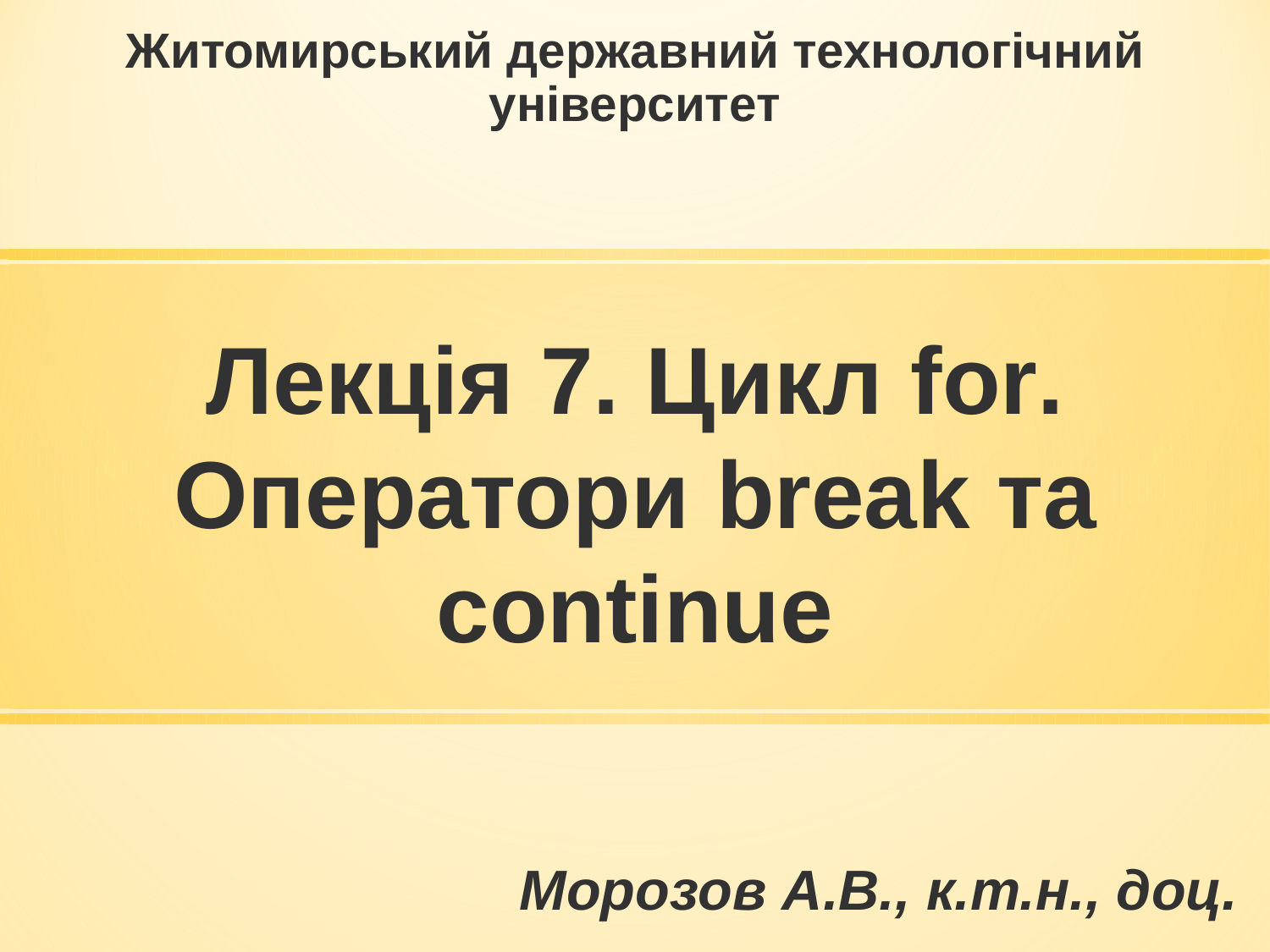

Житомирський державний технологічний університет
# Лекція 7. Цикл for. Оператори break та continue
Морозов А.В., к.т.н., доц.